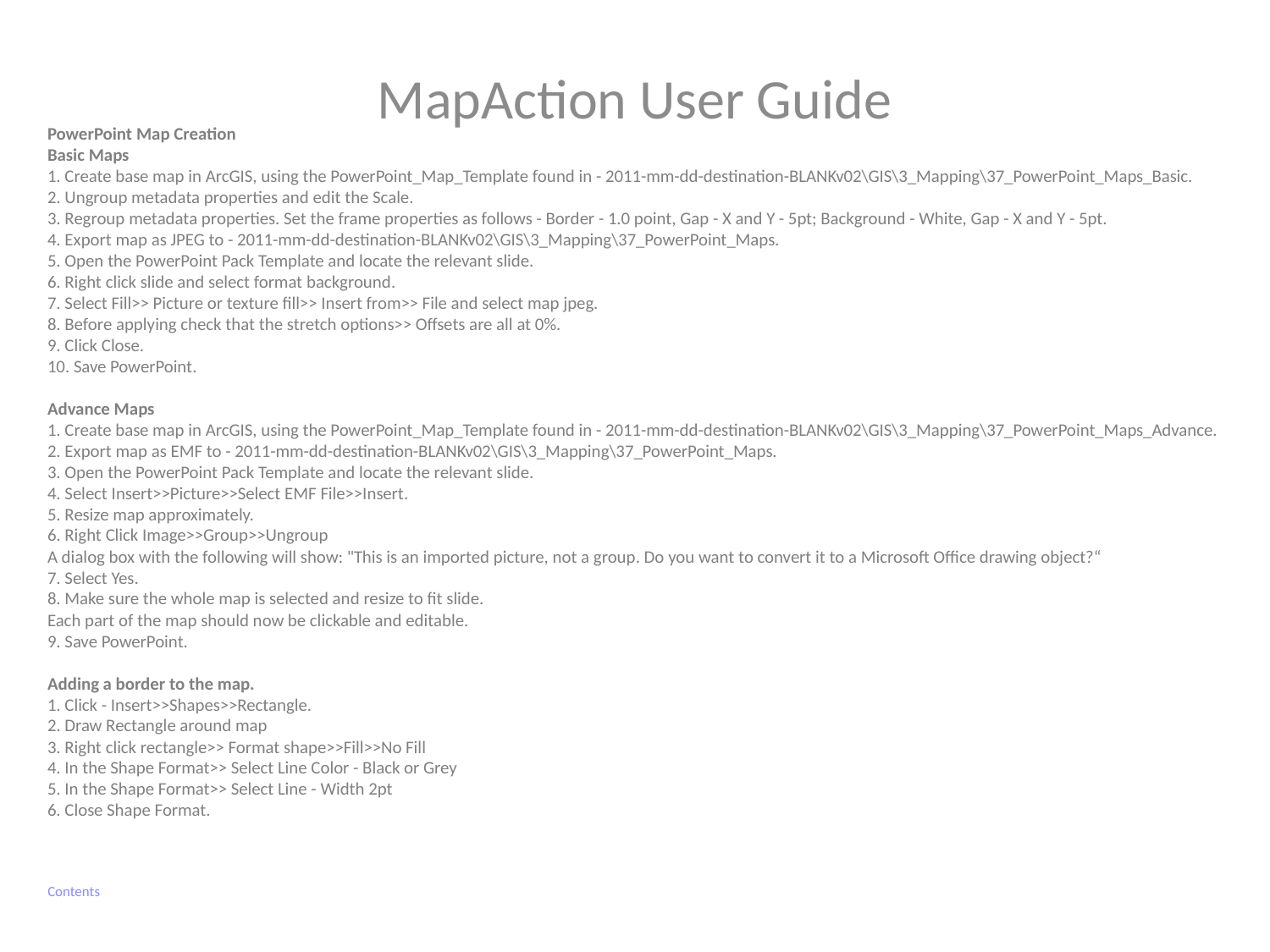

MapAction User Guide
PowerPoint Map Creation
Basic Maps
1. Create base map in ArcGIS, using the PowerPoint_Map_Template found in - 2011-mm-dd-destination-BLANKv02\GIS\3_Mapping\37_PowerPoint_Maps_Basic.
2. Ungroup metadata properties and edit the Scale.
3. Regroup metadata properties. Set the frame properties as follows - Border - 1.0 point, Gap - X and Y - 5pt; Background - White, Gap - X and Y - 5pt.
4. Export map as JPEG to - 2011-mm-dd-destination-BLANKv02\GIS\3_Mapping\37_PowerPoint_Maps.
5. Open the PowerPoint Pack Template and locate the relevant slide.
6. Right click slide and select format background.
7. Select Fill>> Picture or texture fill>> Insert from>> File and select map jpeg.
8. Before applying check that the stretch options>> Offsets are all at 0%.
9. Click Close.
10. Save PowerPoint.
Advance Maps
1. Create base map in ArcGIS, using the PowerPoint_Map_Template found in - 2011-mm-dd-destination-BLANKv02\GIS\3_Mapping\37_PowerPoint_Maps_Advance.
2. Export map as EMF to - 2011-mm-dd-destination-BLANKv02\GIS\3_Mapping\37_PowerPoint_Maps.
3. Open the PowerPoint Pack Template and locate the relevant slide.
4. Select Insert>>Picture>>Select EMF File>>Insert.
5. Resize map approximately.
6. Right Click Image>>Group>>Ungroup
A dialog box with the following will show: "This is an imported picture, not a group. Do you want to convert it to a Microsoft Office drawing object?“
7. Select Yes.
8. Make sure the whole map is selected and resize to fit slide.
Each part of the map should now be clickable and editable.
9. Save PowerPoint.
Adding a border to the map.
1. Click - Insert>>Shapes>>Rectangle.
2. Draw Rectangle around map
3. Right click rectangle>> Format shape>>Fill>>No Fill
4. In the Shape Format>> Select Line Color - Black or Grey
5. In the Shape Format>> Select Line - Width 2pt
6. Close Shape Format.
Contents